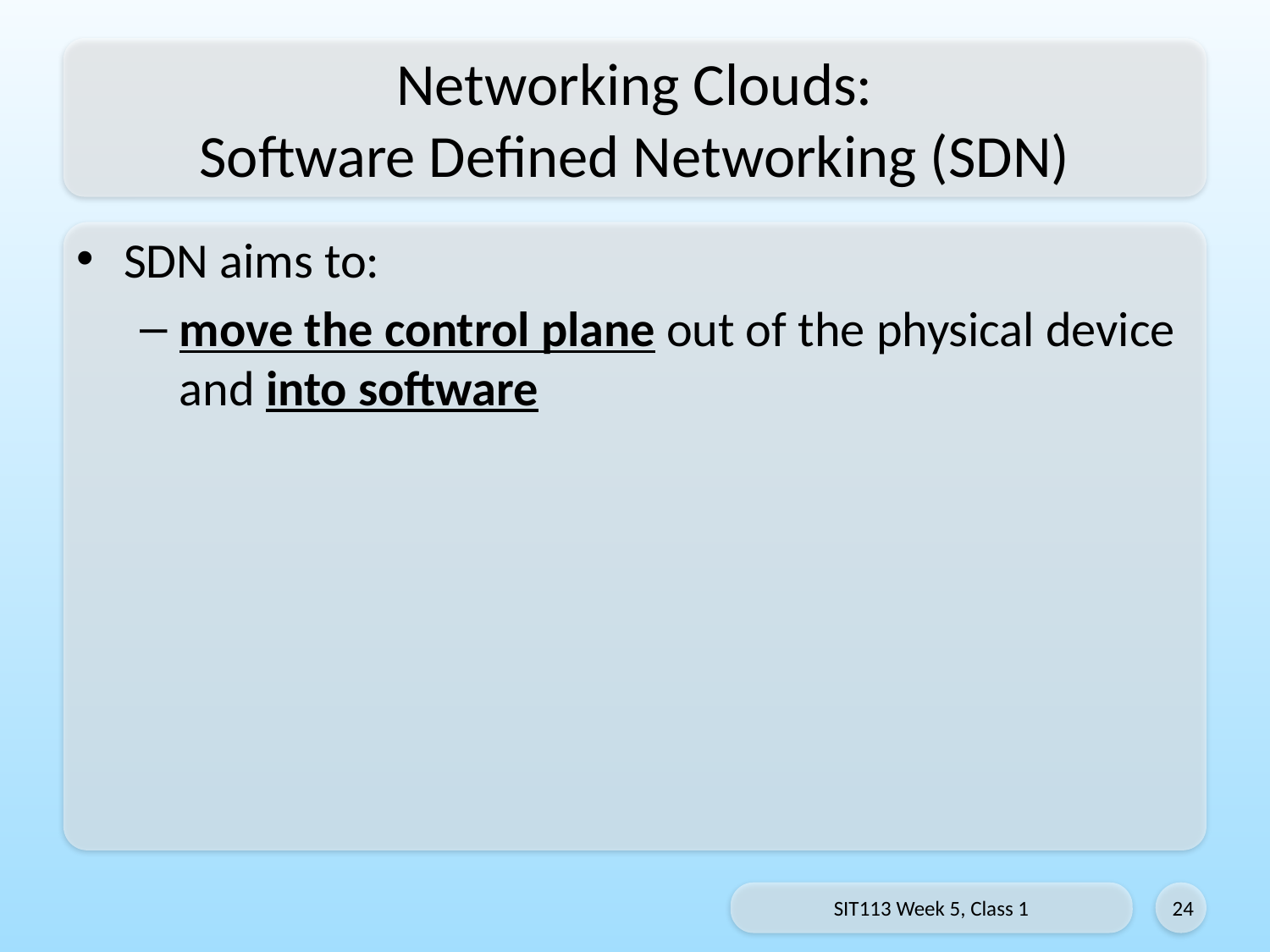

# Networking Clouds: Software Defined Networking (SDN)
SDN aims to:
move the control plane out of the physical device and into software
SIT113 Week 5, Class 1
24